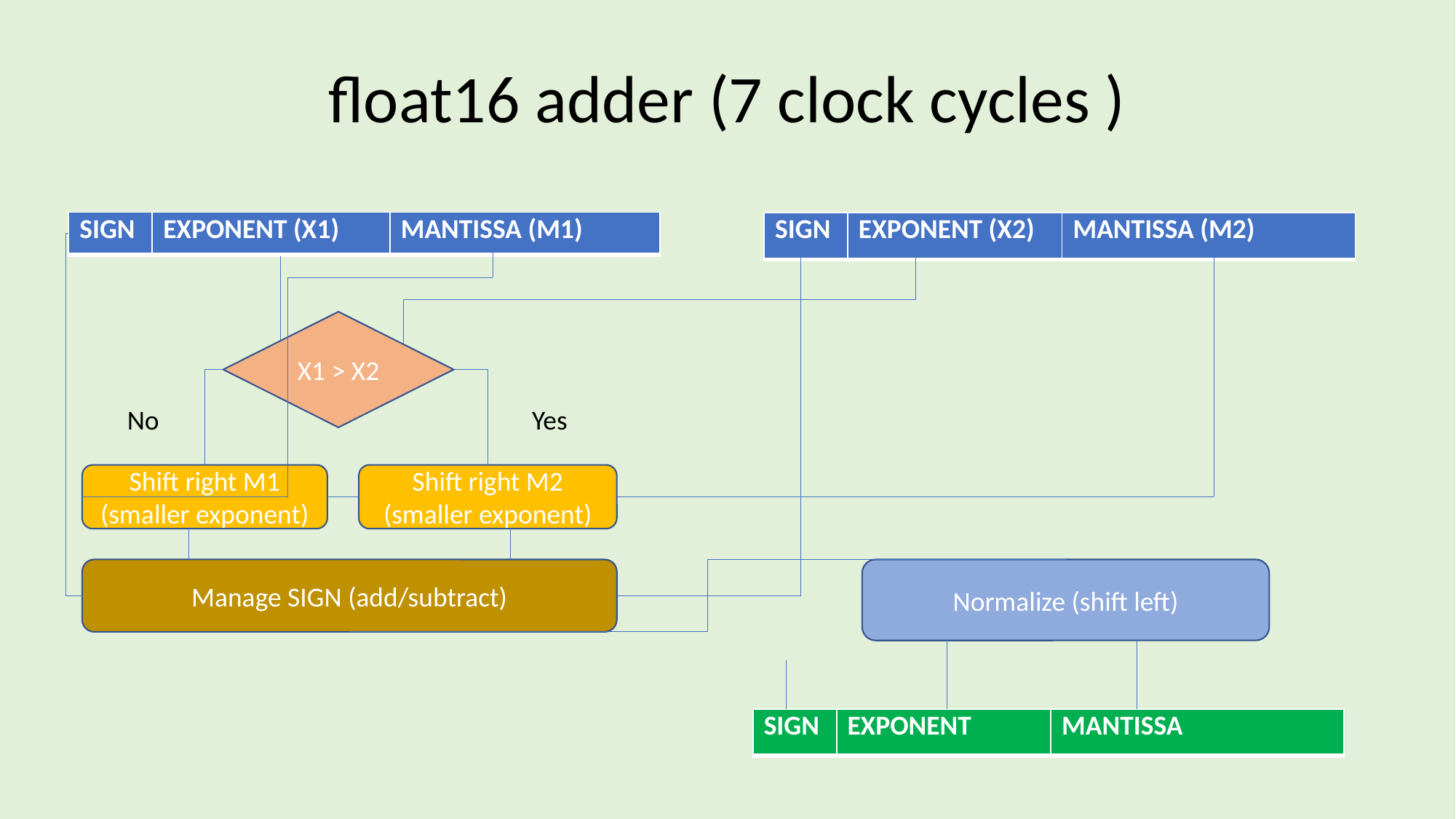

# float16 adder (7 clock cycles )
| SIGN | EXPONENT (X1) | MANTISSA (M1) |
| --- | --- | --- |
| SIGN | EXPONENT (X2) | MANTISSA (M2) |
| --- | --- | --- |
X1 > X2
No
Yes
Shift right M2
(smaller exponent)
Shift right M1
(smaller exponent)
Manage SIGN (add/subtract)
Normalize (shift left)
| SIGN | EXPONENT | MANTISSA |
| --- | --- | --- |